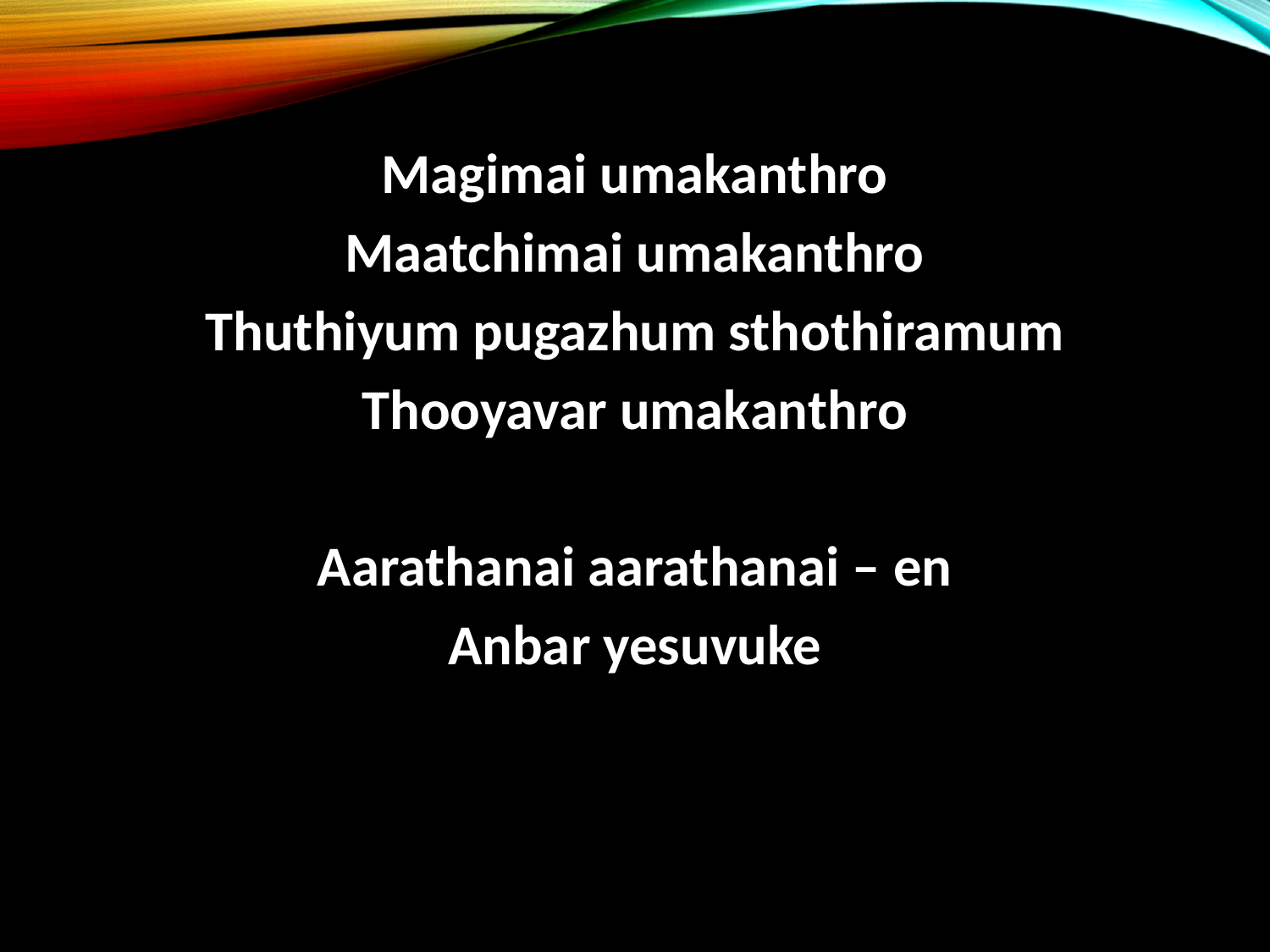

Magimai umakanthro
Maatchimai umakanthro
Thuthiyum pugazhum sthothiramum
Thooyavar umakanthro

Aarathanai aarathanai – en
Anbar yesuvuke